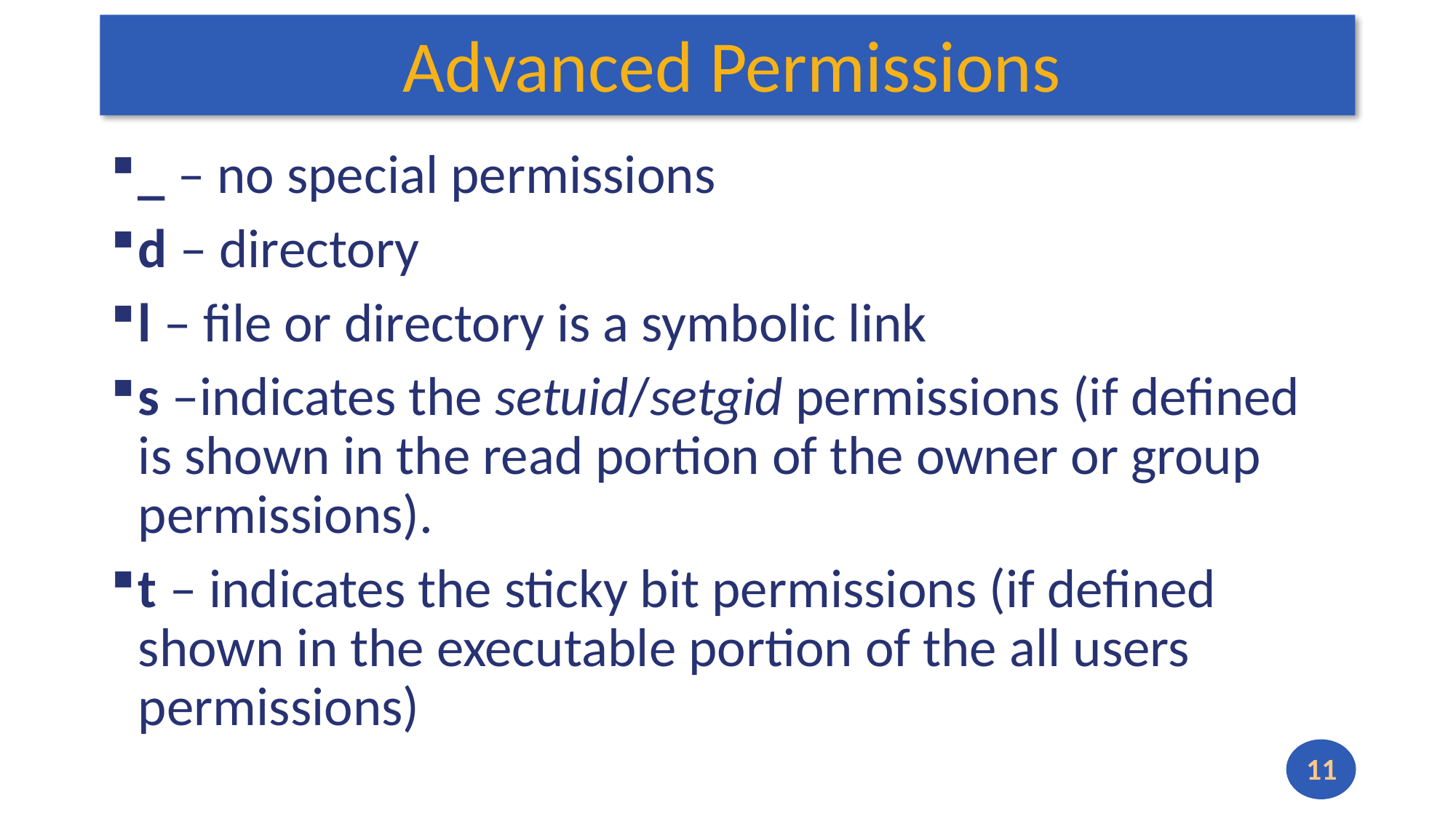

# Advanced Permissions
_ – no special permissions
d – directory
l – file or directory is a symbolic link
s –indicates the setuid/setgid permissions (if defined is shown in the read portion of the owner or group permissions).
t – indicates the sticky bit permissions (if defined shown in the executable portion of the all users permissions)
11